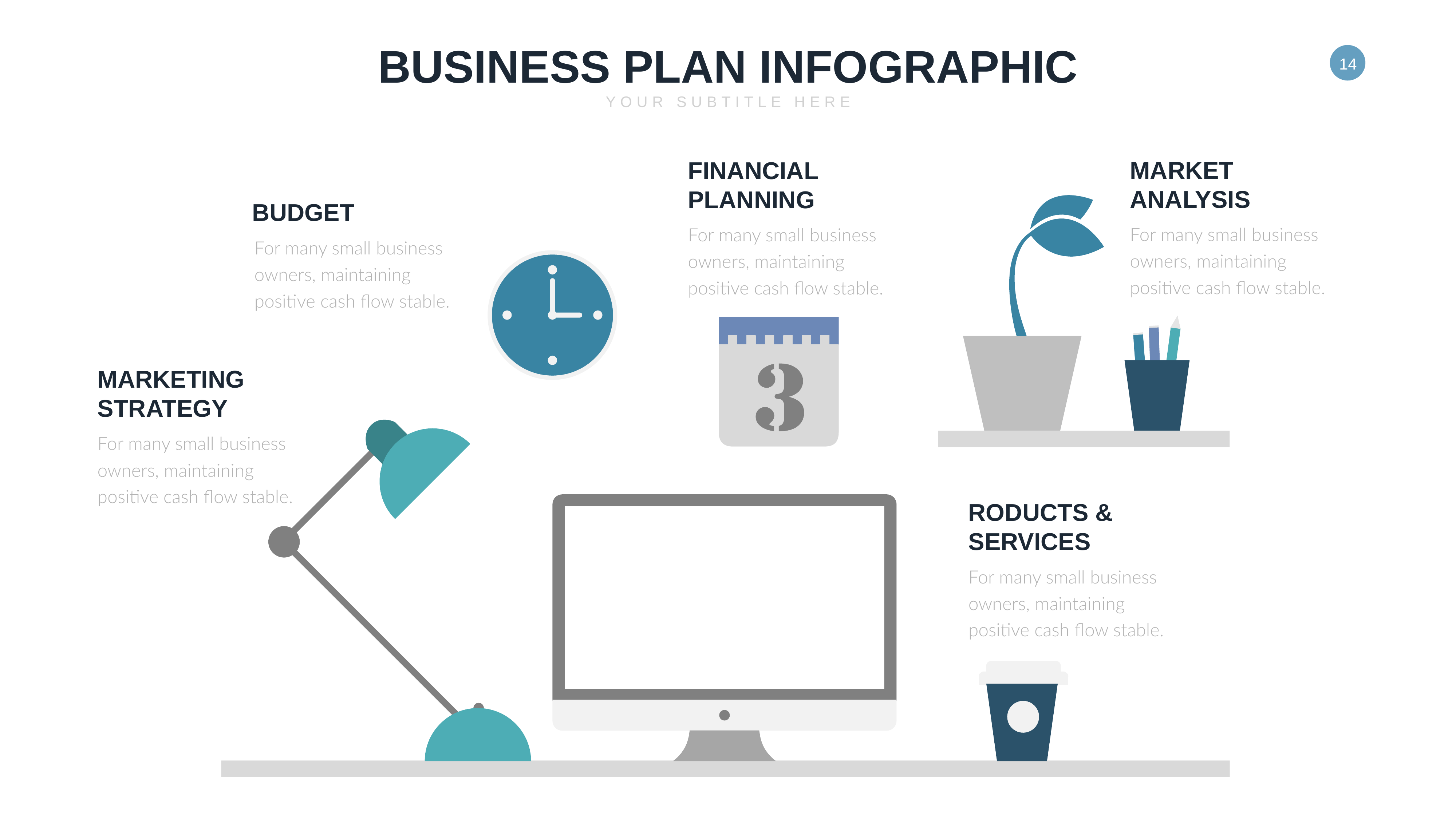

BUSINESS PLAN INFOGRAPHIC
YOUR SUBTITLE HERE
MARKET ANALYSIS
FINANCIAL PLANNING
BUDGET

For many small business owners, maintaining positive cash flow stable.
For many small business owners, maintaining positive cash flow stable.
For many small business owners, maintaining positive cash flow stable.

MARKETING STRATEGY

For many small business owners, maintaining positive cash flow stable.
RODUCTS & SERVICES
For many small business owners, maintaining positive cash flow stable.